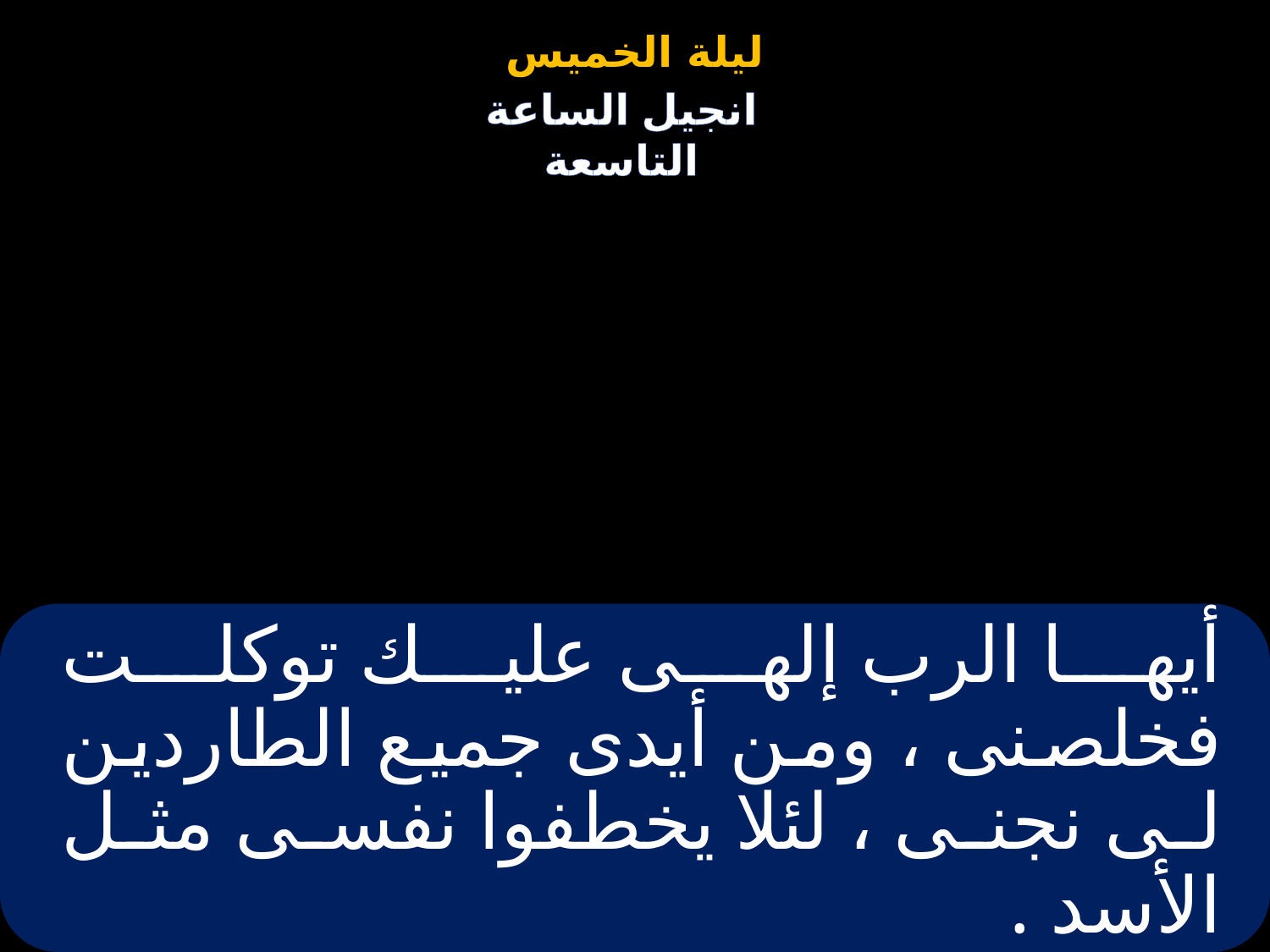

# أيها الرب إلهى عليك توكلت فخلصنى ، ومن أيدى جميع الطاردين لى نجنى ، لئلا يخطفوا نفسى مثل الأسد .